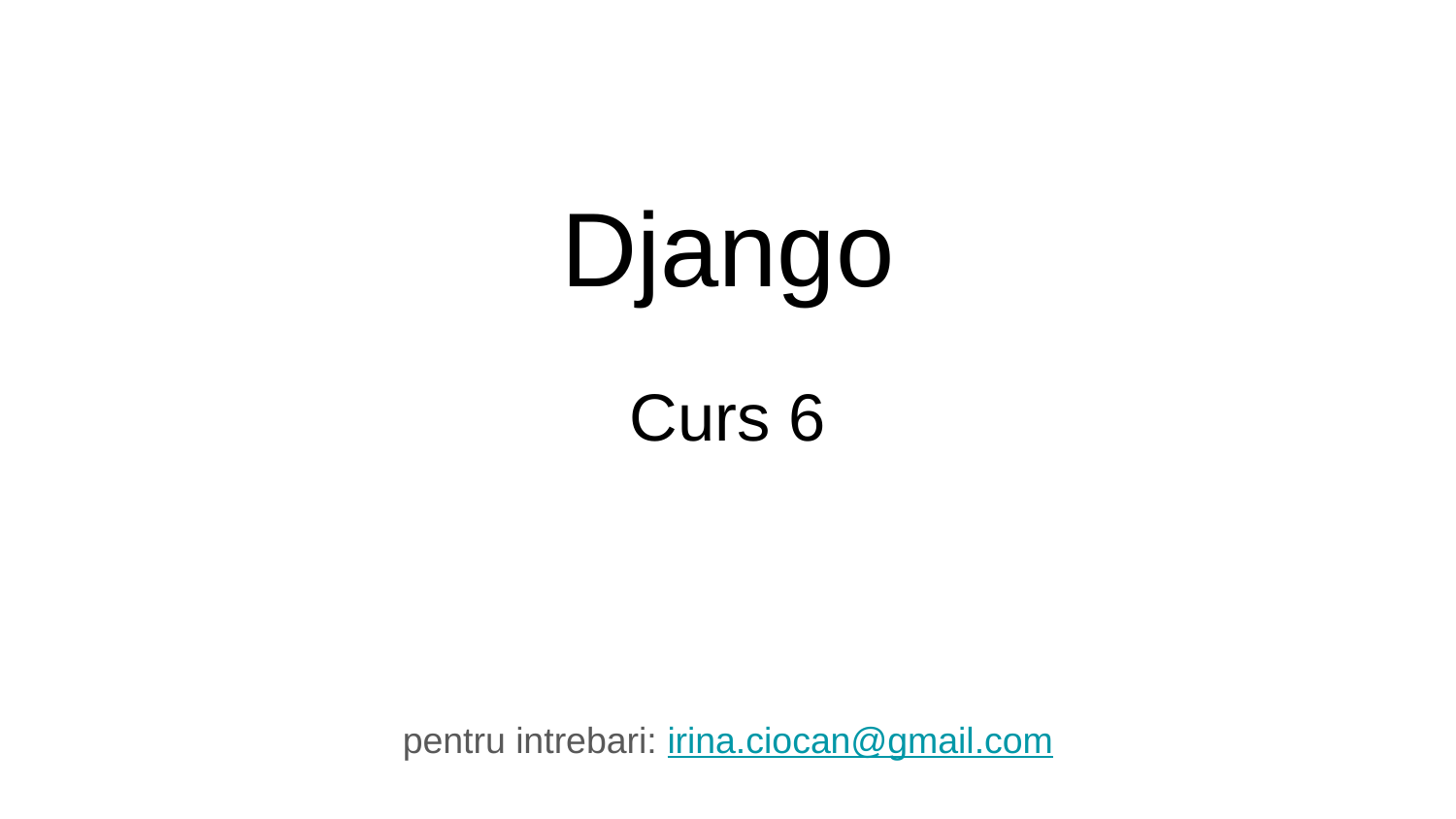

# Django
Curs 6
pentru intrebari: irina.ciocan@gmail.com